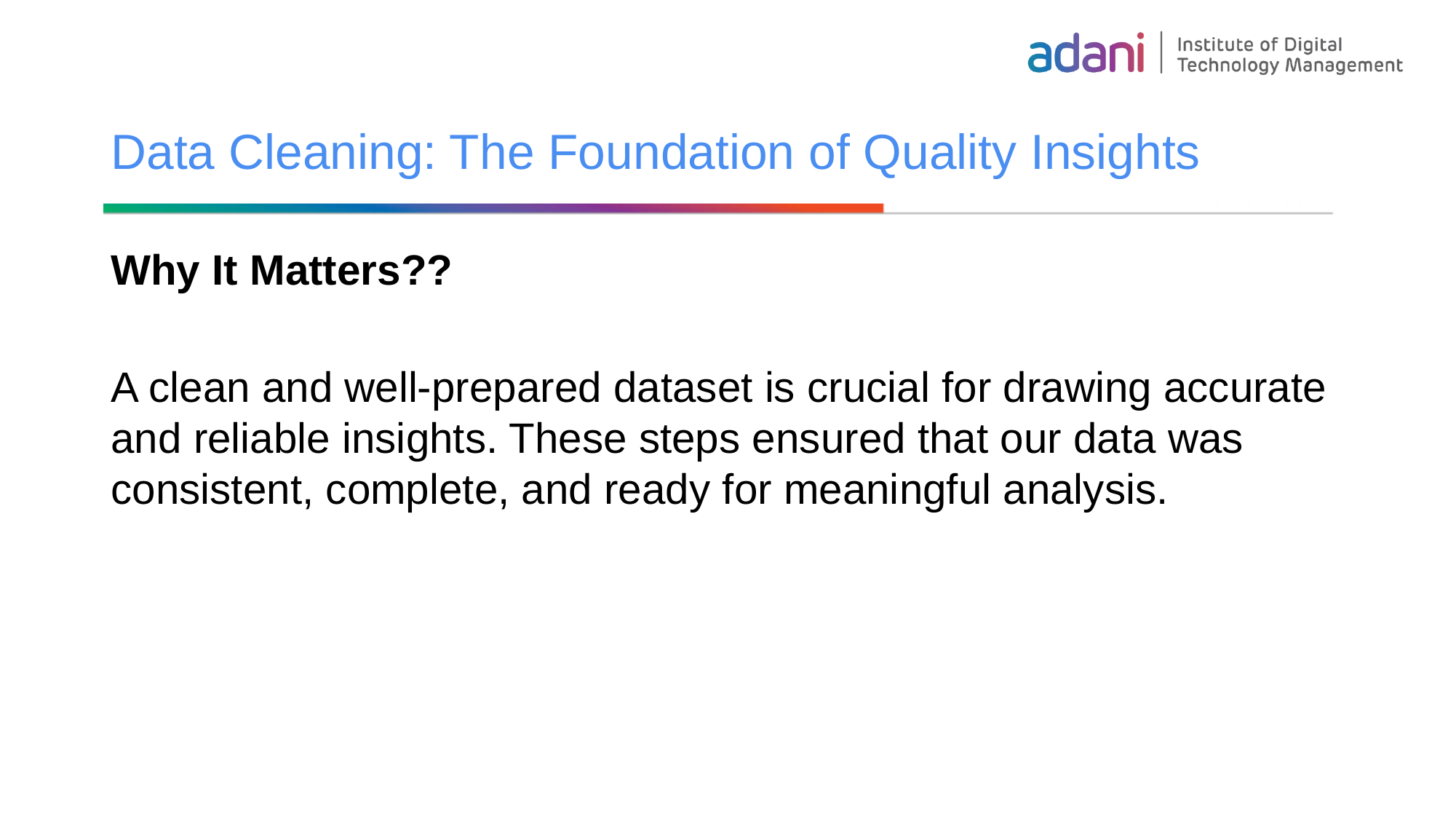

# Data Cleaning: The Foundation of Quality Insights
Why It Matters??
A clean and well-prepared dataset is crucial for drawing accurate and reliable insights. These steps ensured that our data was consistent, complete, and ready for meaningful analysis.